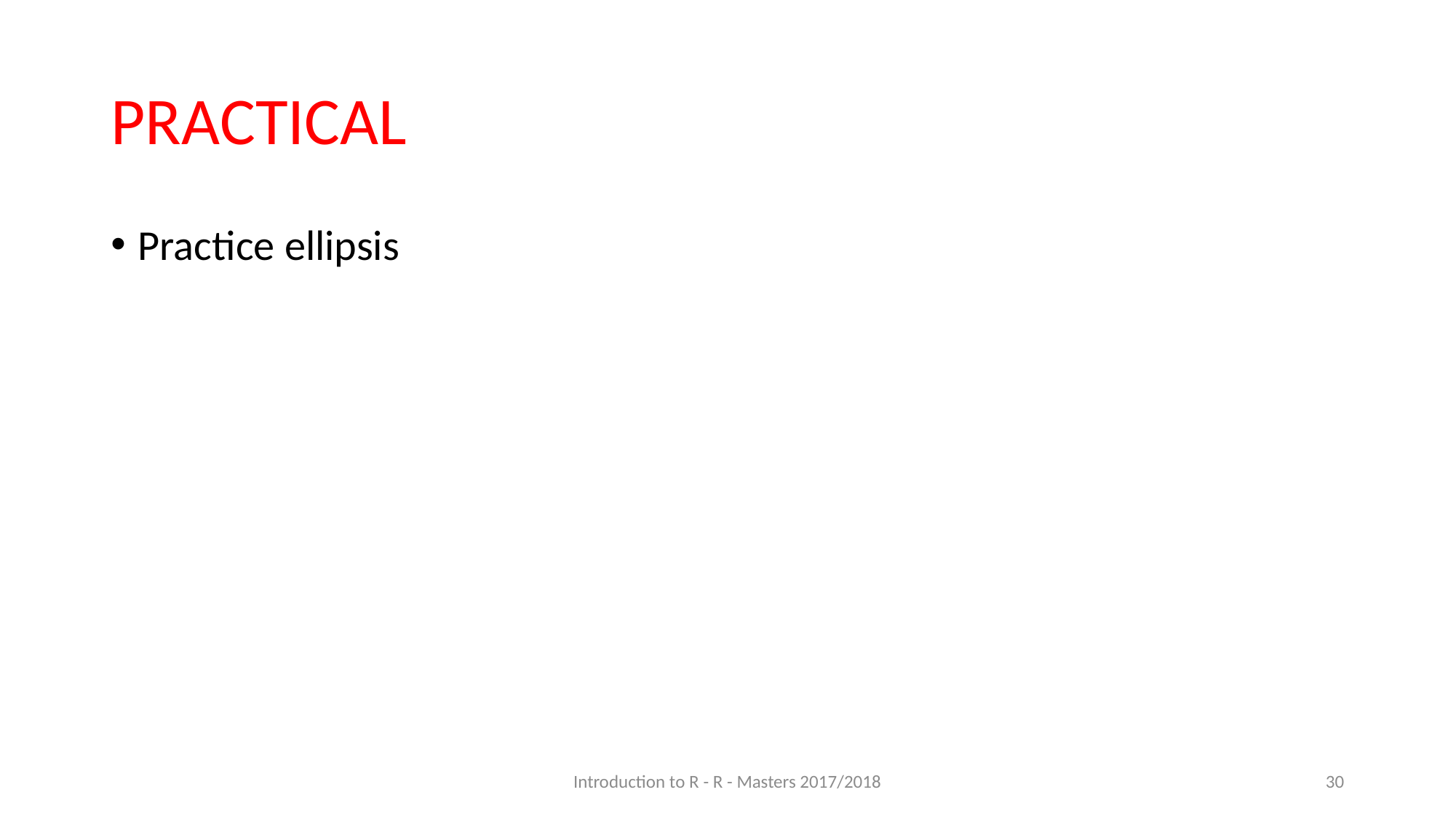

# PRACTICAL
Practice ellipsis

Introduction to R - R - Masters 2017/2018
30